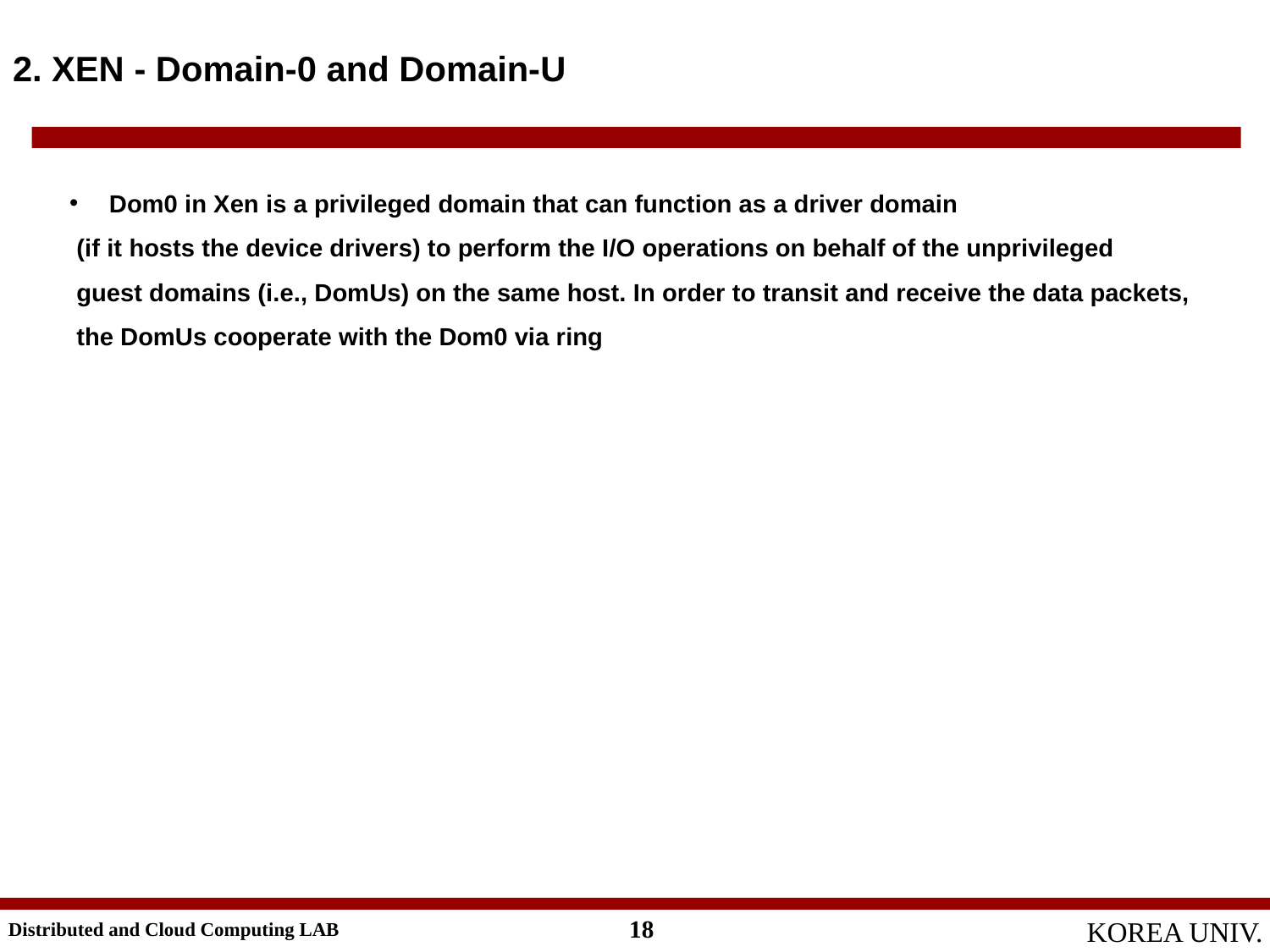

# 2. XEN - Domain-0 and Domain-U
Dom0 in Xen is a privileged domain that can function as a driver domain
 (if it hosts the device drivers) to perform the I/O operations on behalf of the unprivileged
 guest domains (i.e., DomUs) on the same host. In order to transit and receive the data packets,
 the DomUs cooperate with the Dom0 via ring

18
Distributed and Cloud Computing LAB